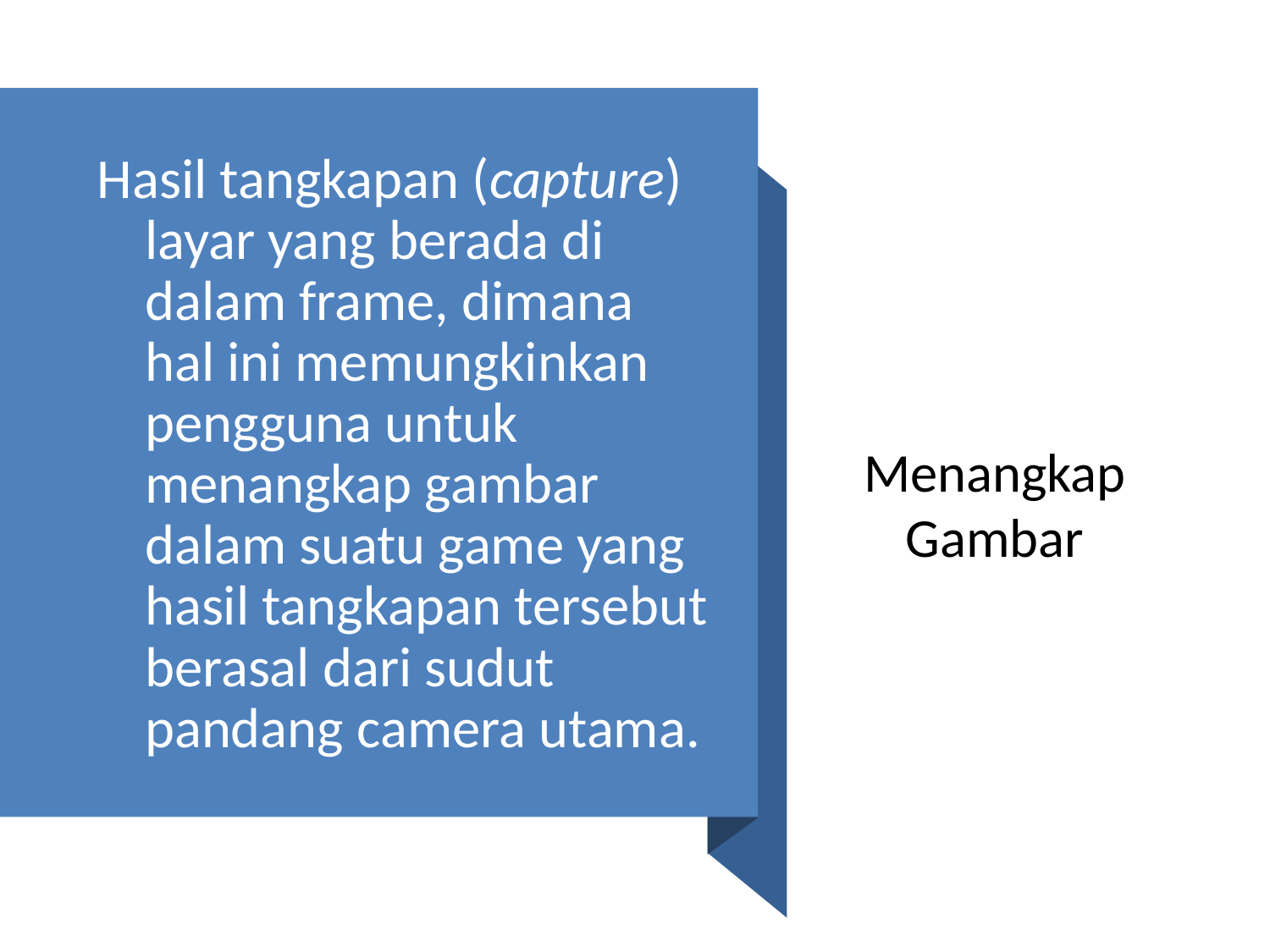

Hasil tangkapan (capture) layar yang berada di dalam frame, dimana hal ini memungkinkan pengguna untuk menangkap gambar dalam suatu game yang hasil tangkapan tersebut berasal dari sudut pandang camera utama.

# Menangkap Gambar